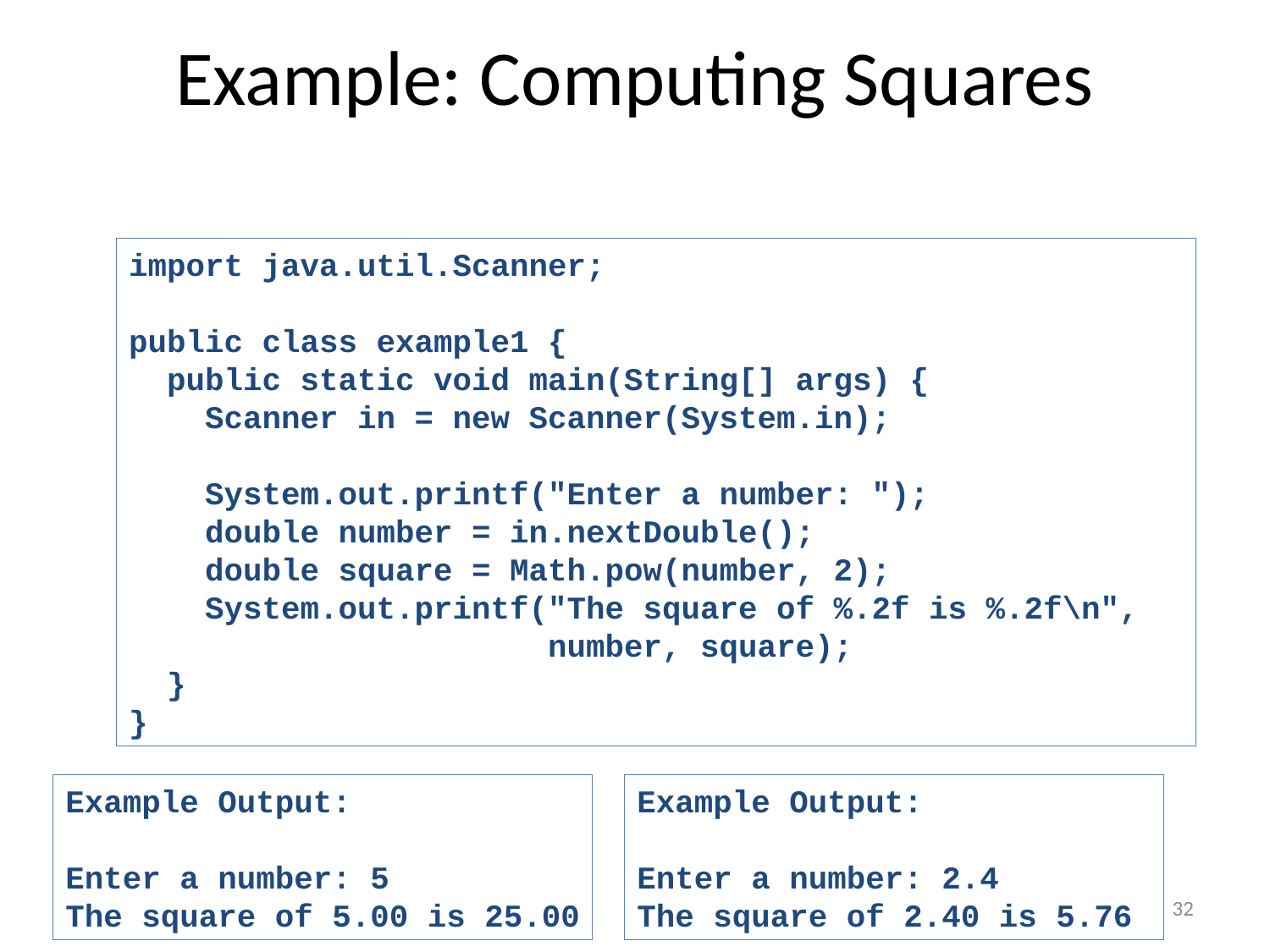

# Example: Computing Squares
import java.util.Scanner;

public class example1 {
  public static void main(String[] args) {
    Scanner in = new Scanner(System.in);

    System.out.printf("Enter a number: ");
    double number = in.nextDouble();
    double square = Math.pow(number, 2);
    System.out.printf("The square of %.2f is %.2f\n",
                      number, square);
  }
}
Example Output:

Enter a number: 5
The square of 5.00 is 25.00
Example Output:

Enter a number: 2.4
The square of 2.40 is 5.76
32